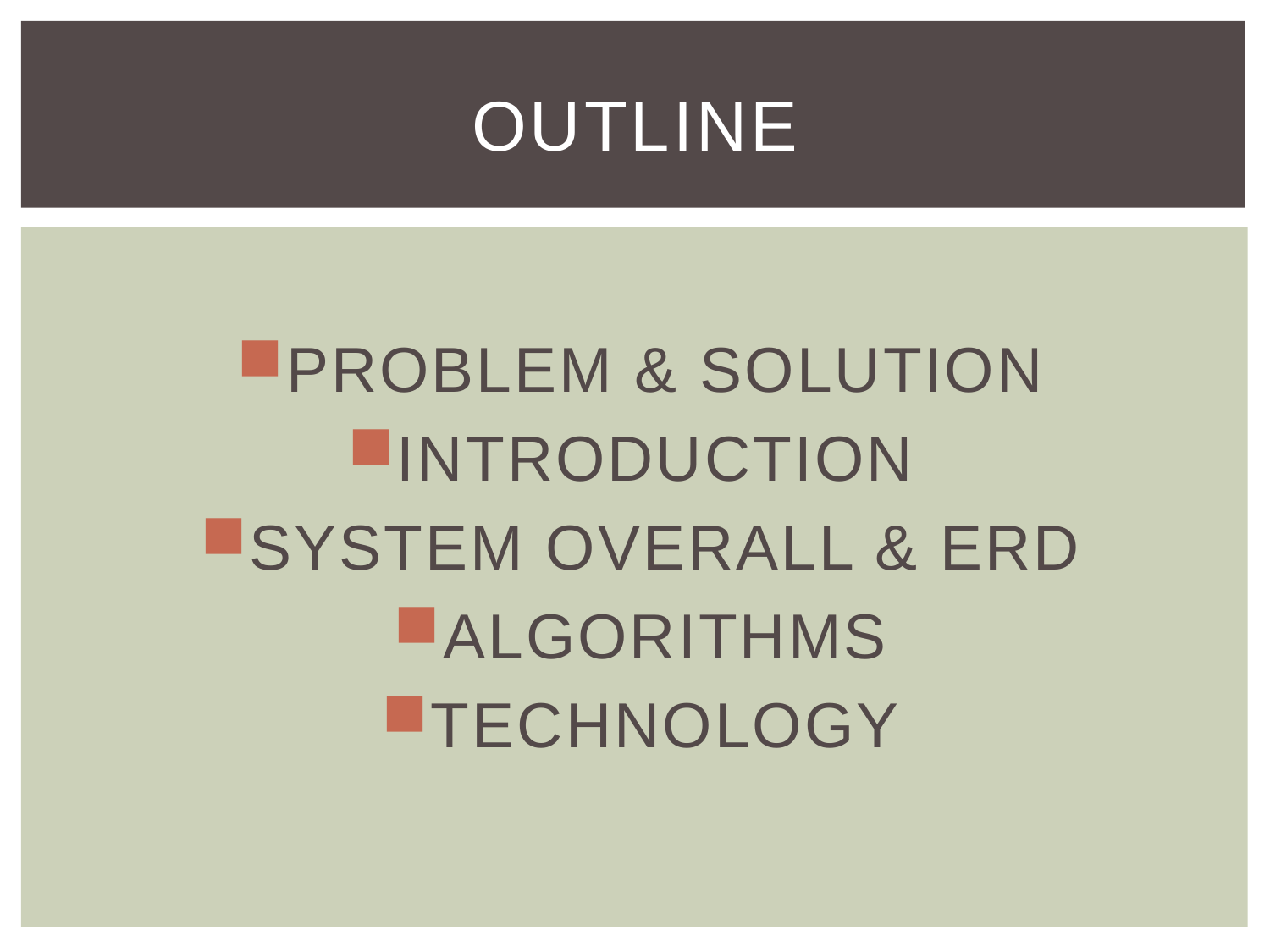

# outline
PROBLEM & SOLUTION
INTRODUCTION
SYSTEM OVERALL & ERD
ALGORITHMS
TECHNOLOGY